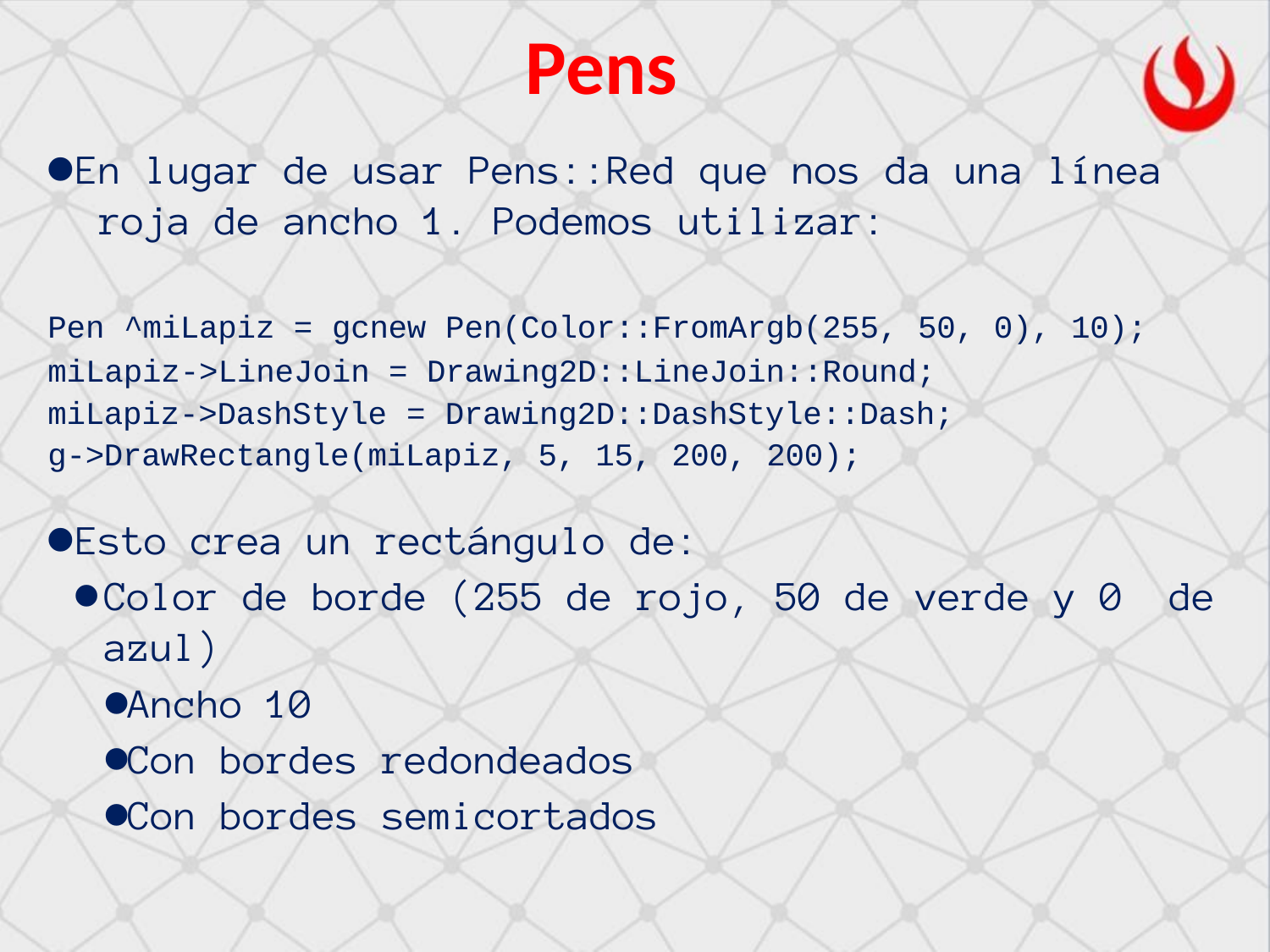

# Pens
En lugar de usar Pens::Red que nos da una línea  roja de ancho 1. Podemos utilizar:
Pen ^miLapiz = gcnew Pen(Color::FromArgb(255, 50, 0), 10);  miLapiz->LineJoin = Drawing2D::LineJoin::Round;
miLapiz->DashStyle = Drawing2D::DashStyle::Dash;  g->DrawRectangle(miLapiz, 5, 15, 200, 200);
Esto crea un rectángulo de:
Color de borde (255 de rojo, 50 de verde y 0  de	azul)
Ancho 10
Con bordes redondeados
Con bordes semicortados